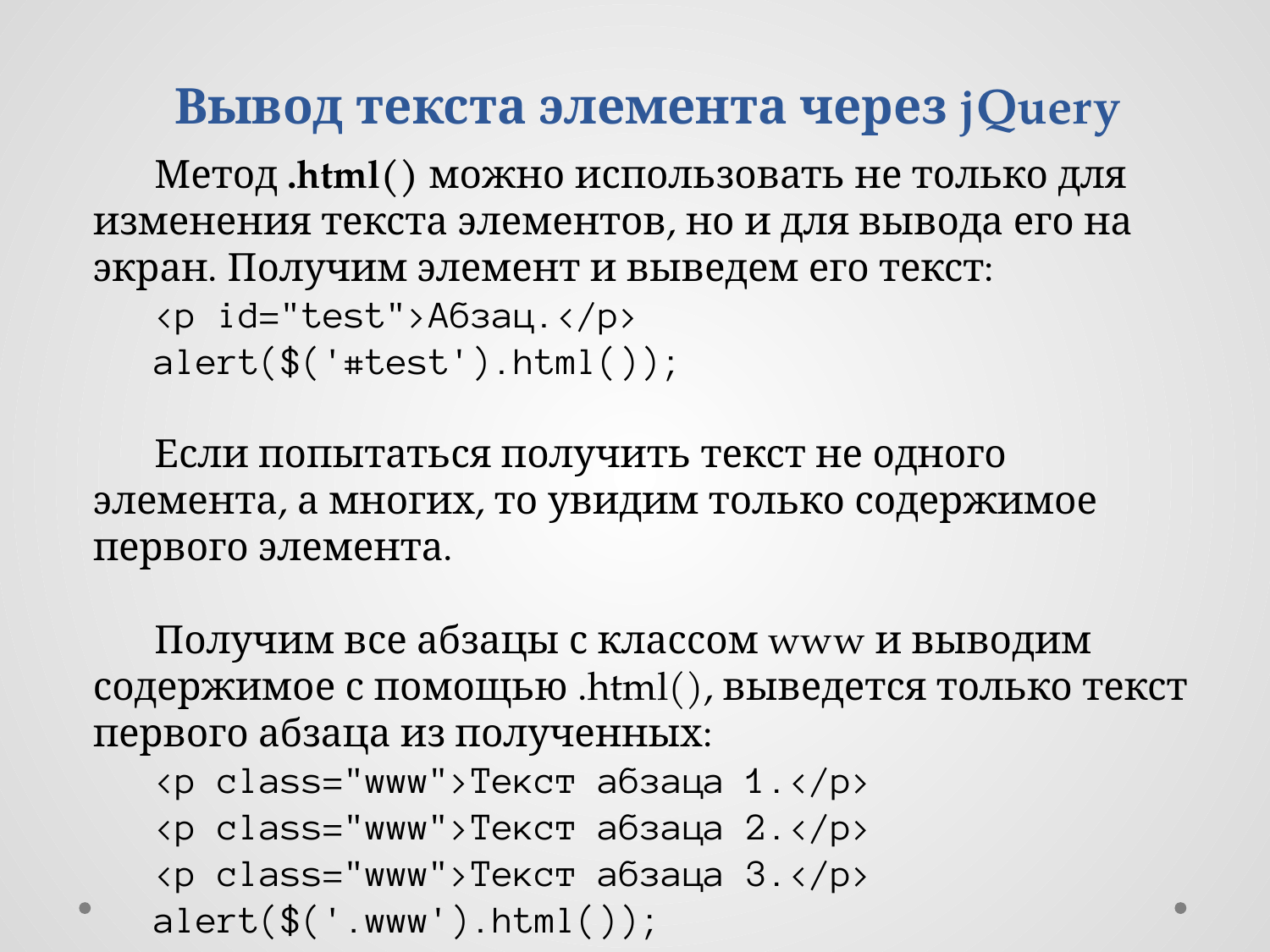

Вывод текста элемента через jQuery
Метод .html() можно использовать не только для изменения текста элементов, но и для вывода его на экран. Получим элемент и выведем его текст:
<p id="test">Абзац.</p>
alert($('#test').html());

Если попытаться получить текст не одного элемента, а многих, то увидим только содержимое первого элемента.

Получим все абзацы с классом www и выводим содержимое с помощью .html(), выведется только текст первого абзаца из полученных:
<p class="www">Текст абзаца 1.</p>
<p class="www">Текст абзаца 2.</p>
<p class="www">Текст абзаца 3.</p>
alert($('.www').html());
//выведет 'Текст абзаца 1.'